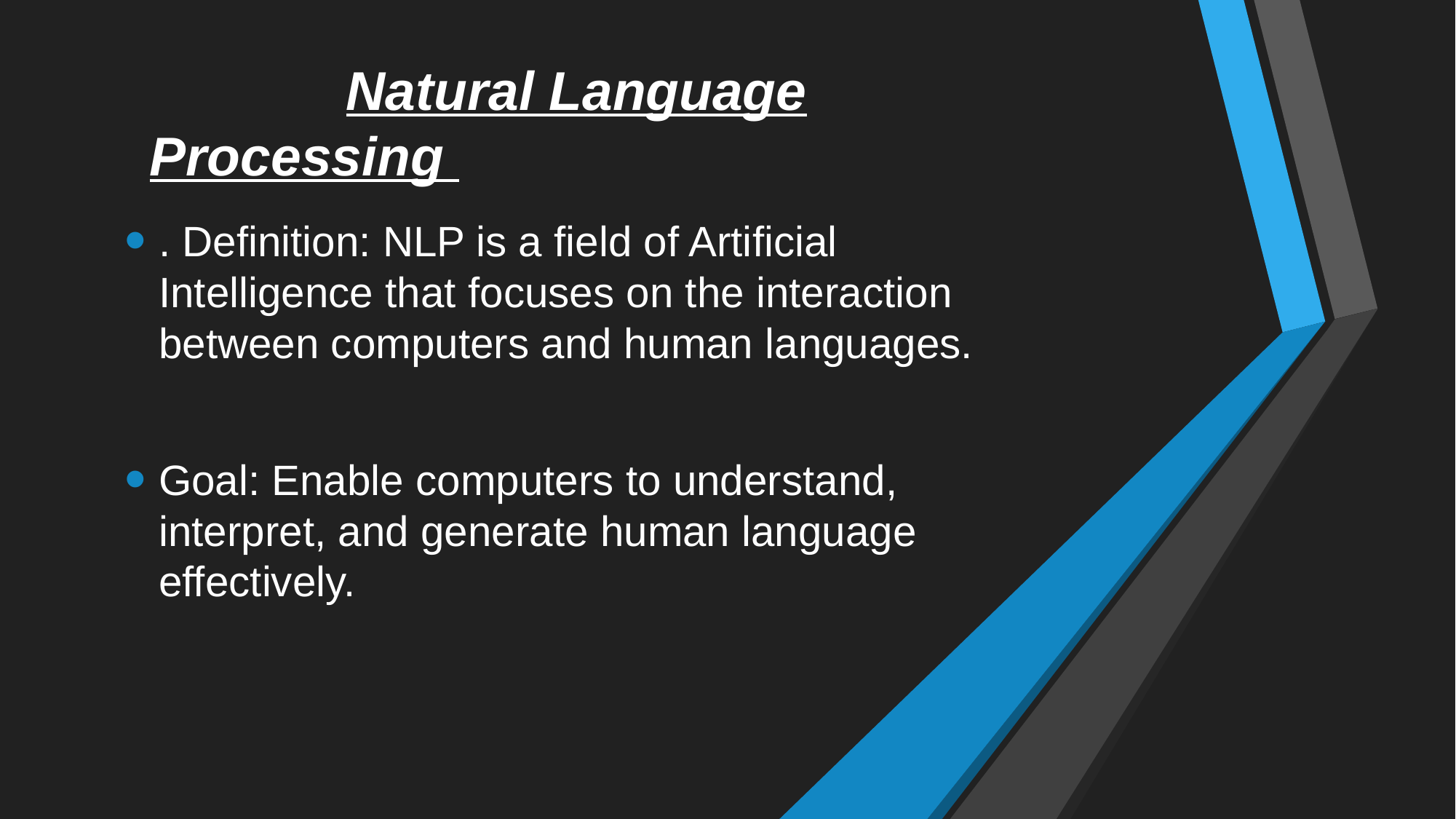

# Natural Language Processing
. Definition: NLP is a field of Artificial Intelligence that focuses on the interaction between computers and human languages.

Goal: Enable computers to understand, interpret, and generate human language effectively.